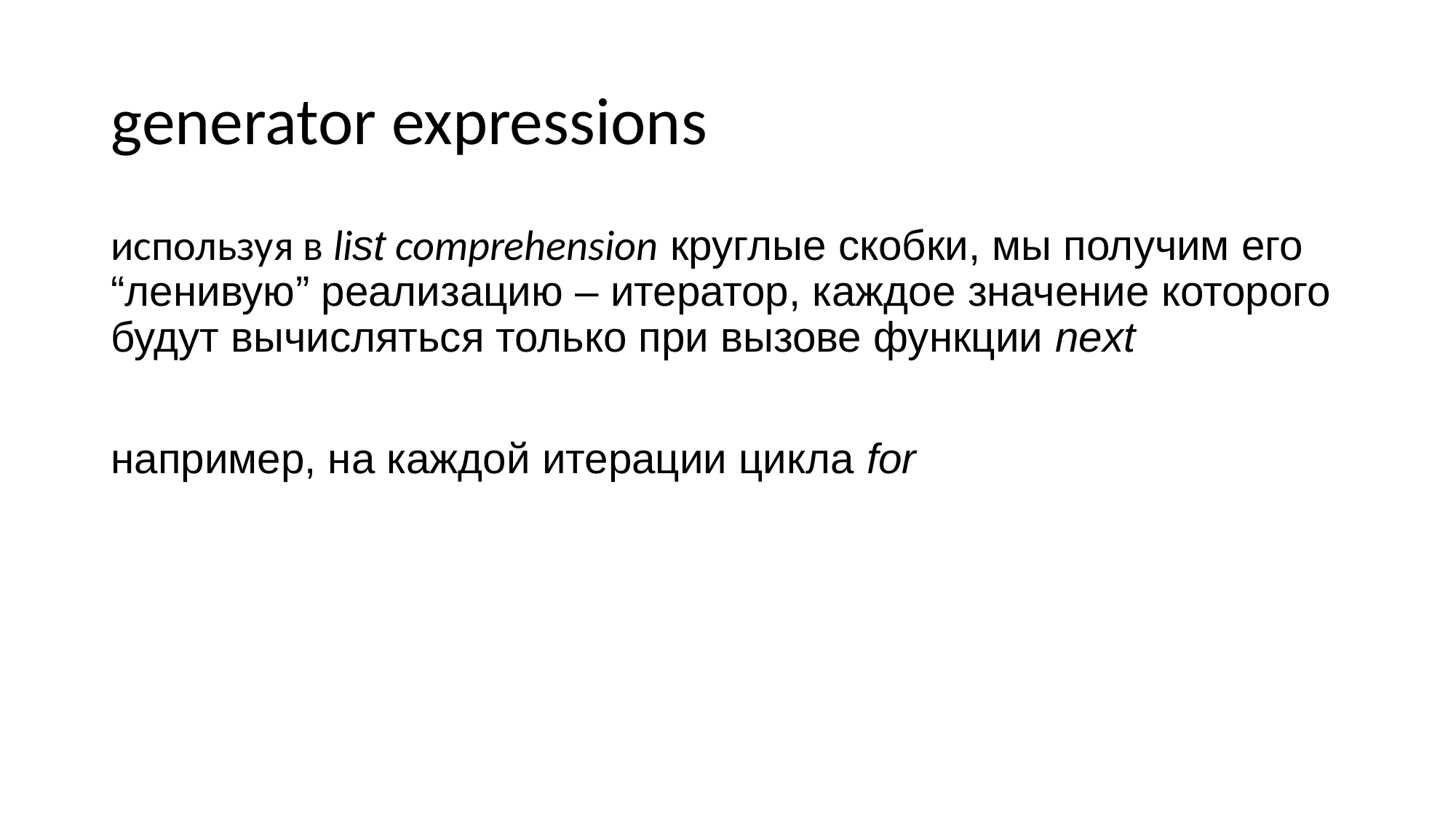

# generator expressions
используя в list comprehension круглые скобки, мы получим его “ленивую” реализацию – итератор, каждое значение которого будут вычисляться только при вызове функции next

например, на каждой итерации цикла for